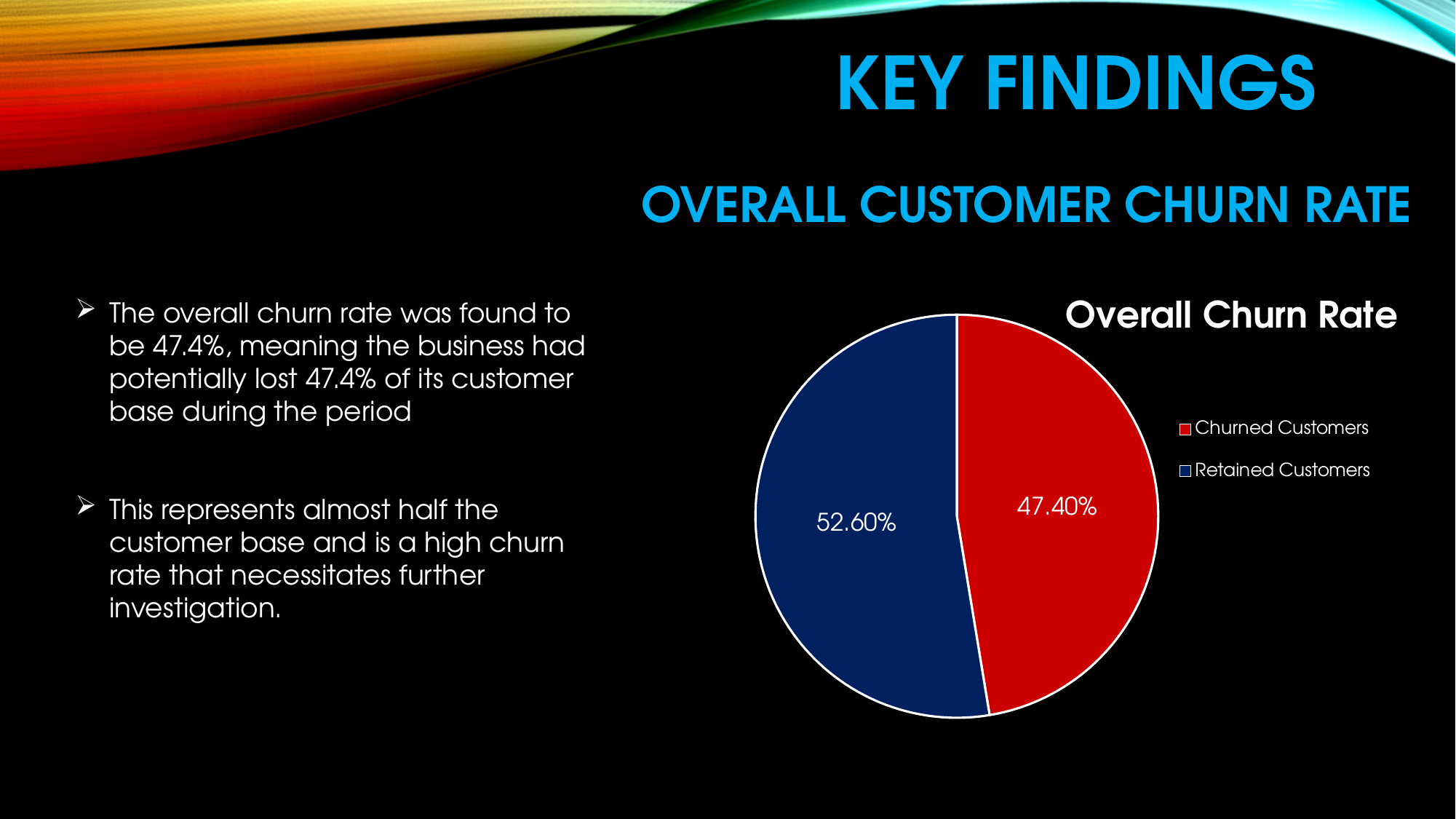

KEY FINDINGS
# Overall Customer Churn Rate

### Chart: Overall Churn Rate

| Category | Overall Churn Rate |
|---|---|
| Churned Customers | 0.474 |
| Retained Customers | 0.526 |
The overall churn rate was found to be 47.4%, meaning the business had potentially lost 47.4% of its customer base during the period

This represents almost half the customer base and is a high churn rate that necessitates further investigation.